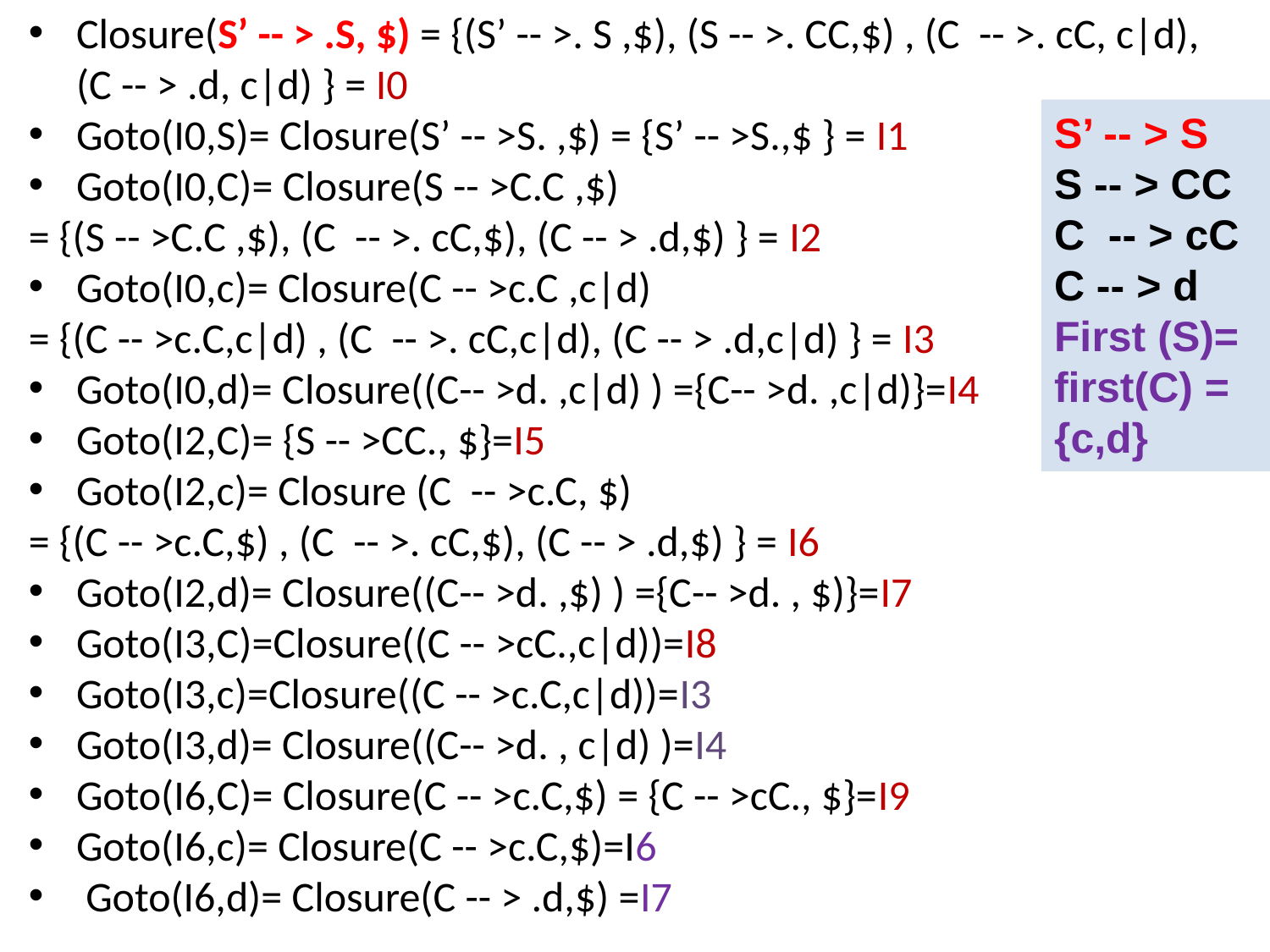

Closure(S’ -- > .S, $) = {(S’ -- >. S ,$), (S -- >. CC,$) , (C  -- >. cC, c|d), (C -- > .d, c|d) } = I0
Goto(I0,S)= Closure(S’ -- >S. ,$) = {S’ -- >S.,$ } = I1
Goto(I0,C)= Closure(S -- >C.C ,$)
= {(S -- >C.C ,$), (C  -- >. cC,$), (C -- > .d,$) } = I2
Goto(I0,c)= Closure(C -- >c.C ,c|d)
= {(C -- >c.C,c|d) , (C  -- >. cC,c|d), (C -- > .d,c|d) } = I3
Goto(I0,d)= Closure((C-- >d. ,c|d) ) ={C-- >d. ,c|d)}=I4
Goto(I2,C)= {S -- >CC., $}=I5
Goto(I2,c)= Closure (C  -- >c.C, $)
= {(C -- >c.C,$) , (C  -- >. cC,$), (C -- > .d,$) } = I6
Goto(I2,d)= Closure((C-- >d. ,$) ) ={C-- >d. , $)}=I7
Goto(I3,C)=Closure((C -- >cC.,c|d))=I8
Goto(I3,c)=Closure((C -- >c.C,c|d))=I3
Goto(I3,d)= Closure((C-- >d. , c|d) )=I4
Goto(I6,C)= Closure(C -- >c.C,$) = {C -- >cC., $}=I9
Goto(I6,c)= Closure(C -- >c.C,$)=I6
 Goto(I6,d)= Closure(C -- > .d,$) =I7

S’ -- > S
S -- > CC
C  -- > cC
C -- > d
First (S)= first(C) =
{c,d}